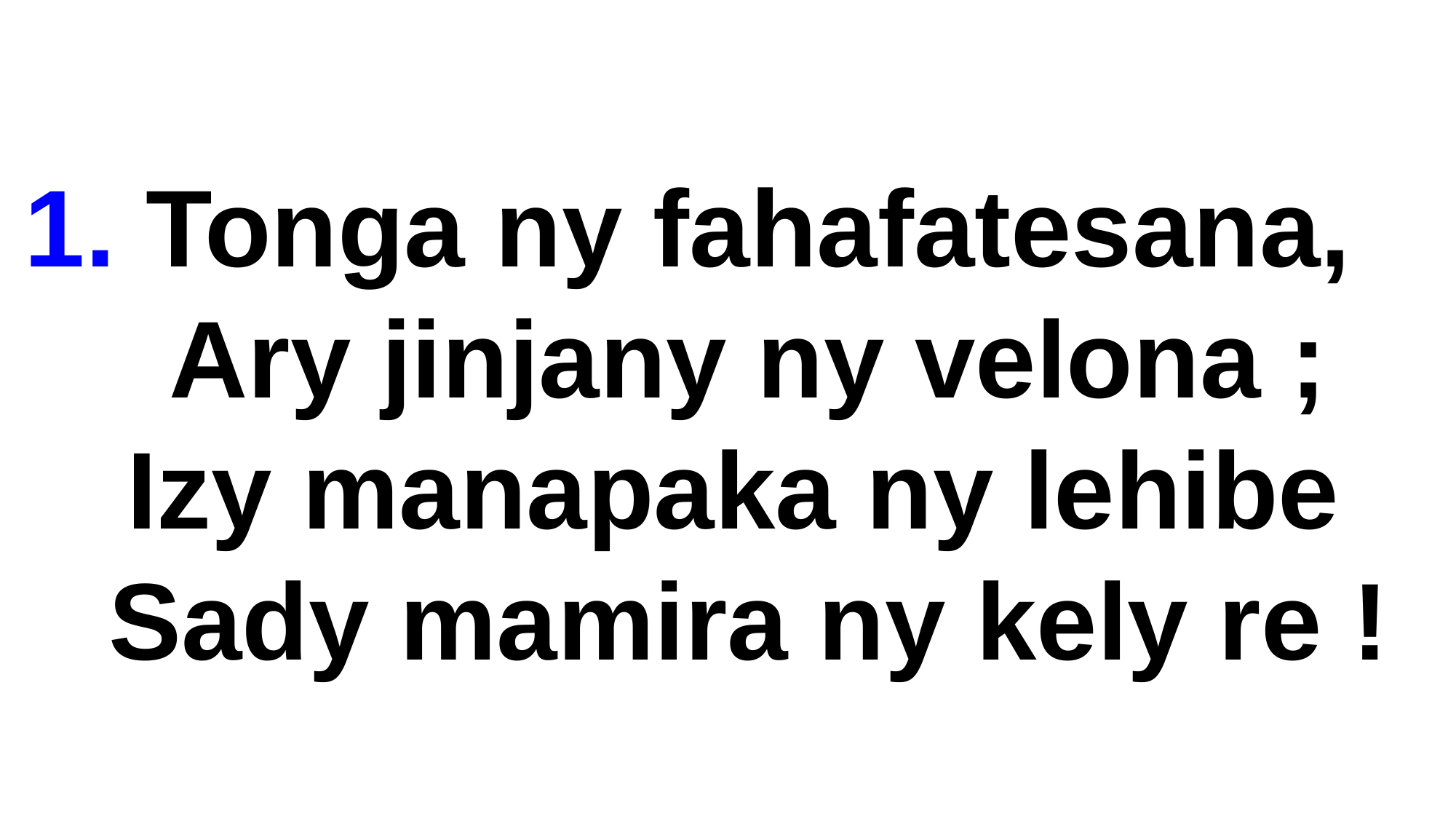

1. Tonga ny fahafatesana,
    Ary jinjany ny velona ;
   Izy manapaka ny lehibe
    Sady mamira ny kely re !